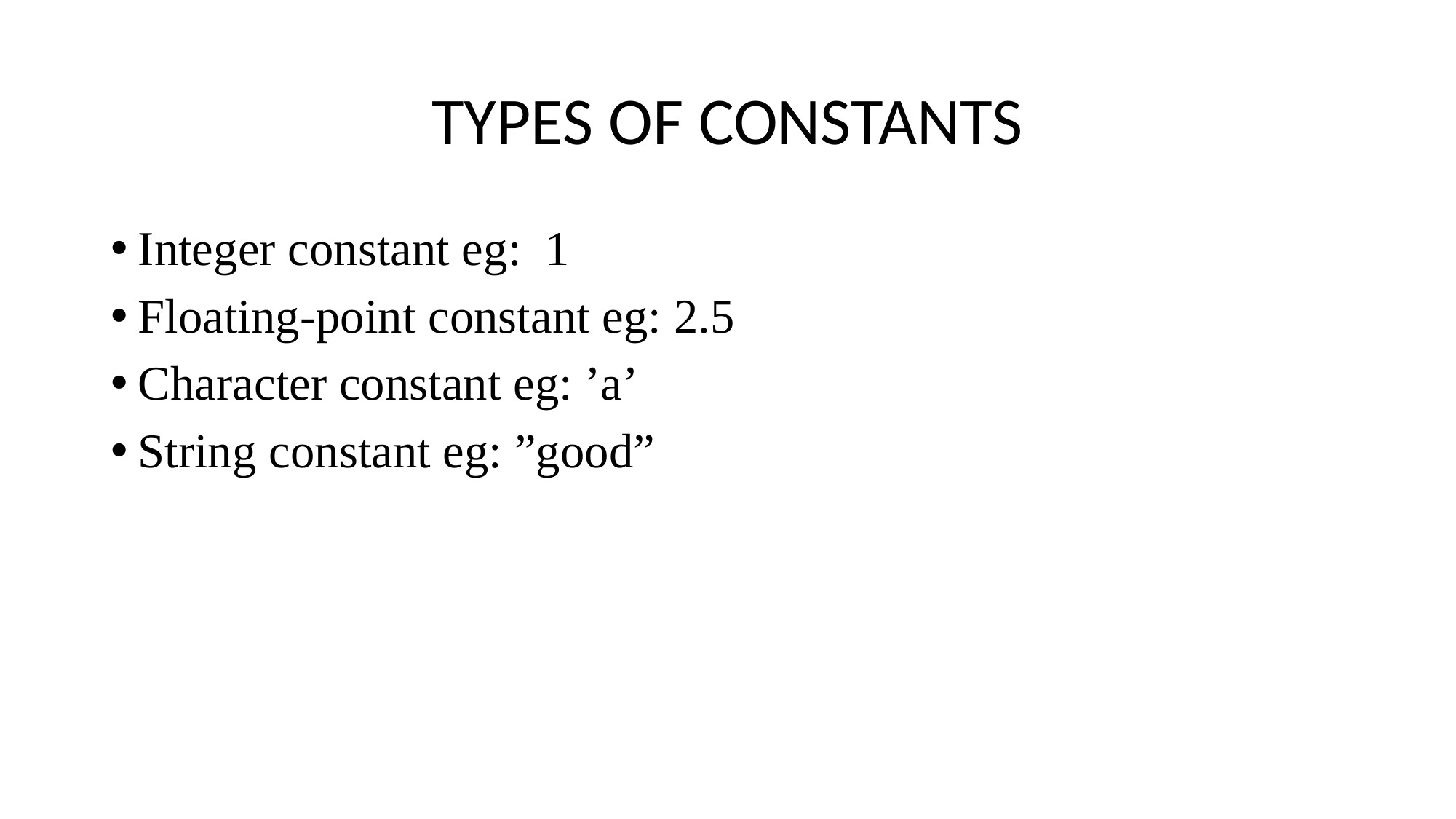

# TYPES OF CONSTANTS
Integer constant eg:  1
Floating-point constant eg: 2.5
Character constant eg: ’a’
String constant eg: ”good”